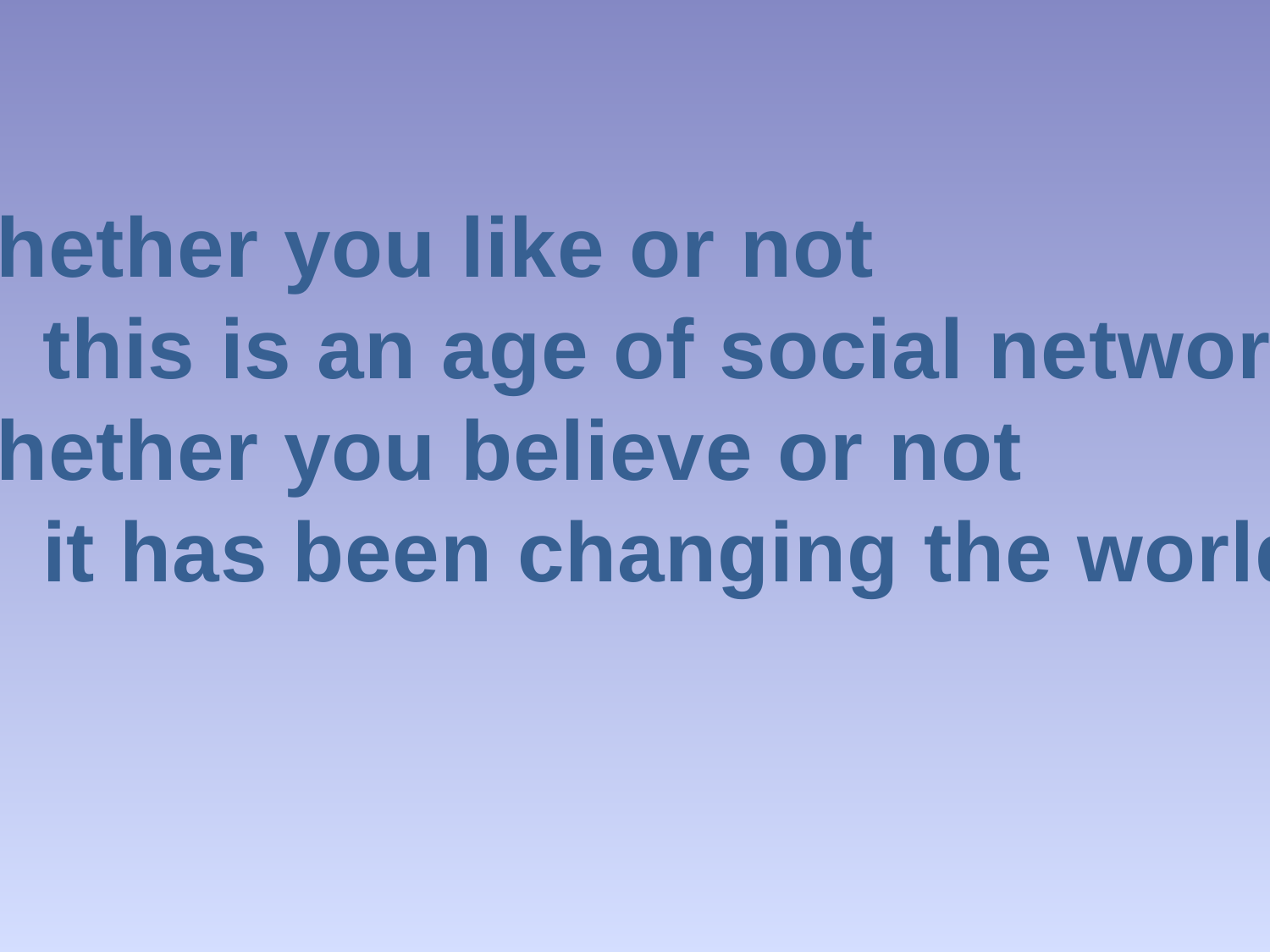

Whether you like or not
	this is an age of social network
Whether you believe or not
	it has been changing the world